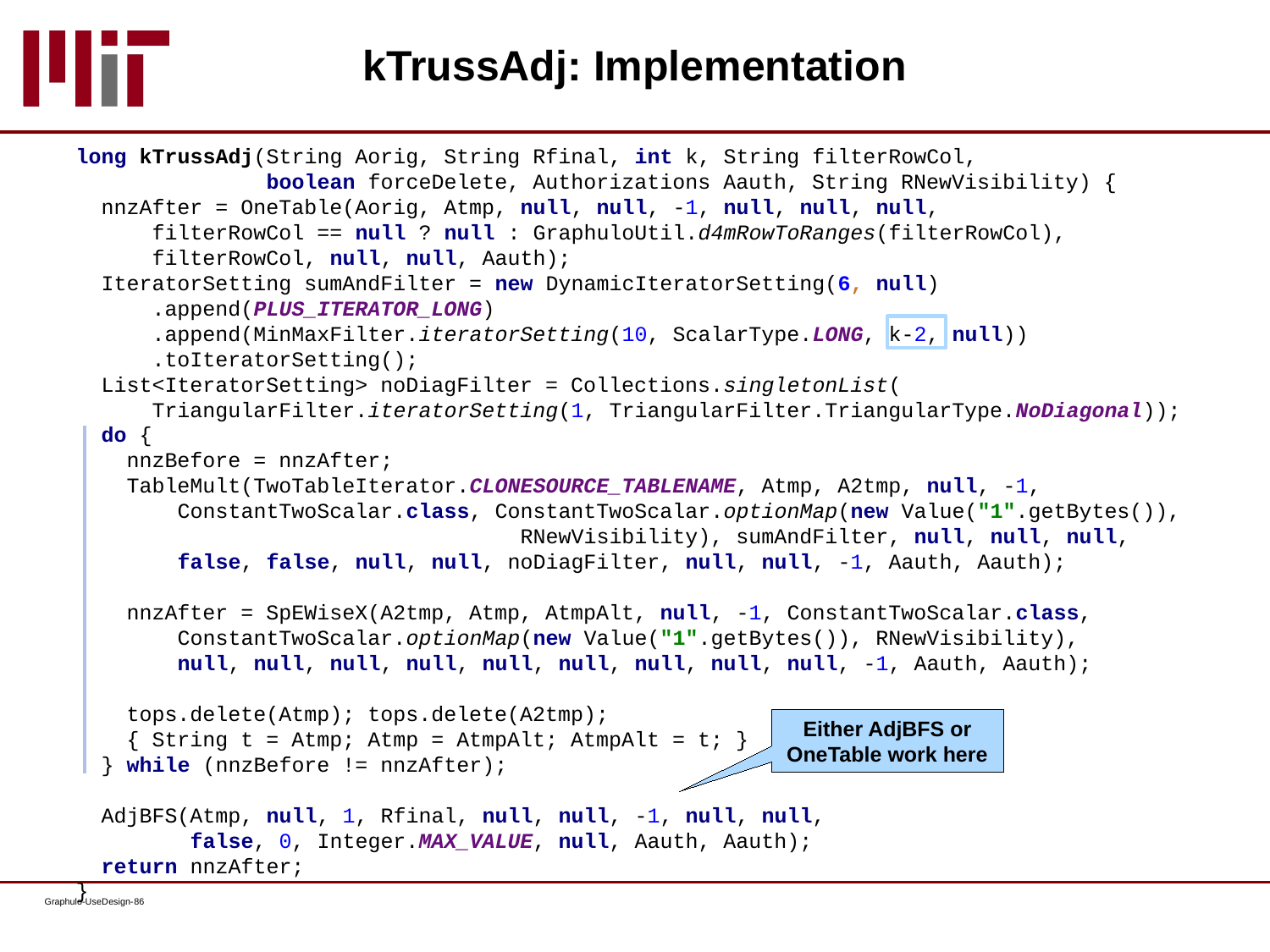

# kTrussAdj: Implementation
long kTrussAdj(String Aorig, String Rfinal, int k, String filterRowCol,
               boolean forceDelete, Authorizations Aauth, String RNewVisibility) {
  nnzAfter = OneTable(Aorig, Atmp, null, null, -1, null, null, null,
      filterRowCol == null ? null : GraphuloUtil.d4mRowToRanges(filterRowCol),
      filterRowCol, null, null, Aauth);
  IteratorSetting sumAndFilter = new DynamicIteratorSetting(6, null)
      .append(PLUS_ITERATOR_LONG)
      .append(MinMaxFilter.iteratorSetting(10, ScalarType.LONG, k-2, null))
      .toIteratorSetting();
  List<IteratorSetting> noDiagFilter = Collections.singletonList(
      TriangularFilter.iteratorSetting(1, TriangularFilter.TriangularType.NoDiagonal));
  do {
    nnzBefore = nnzAfter;
    TableMult(TwoTableIterator.CLONESOURCE_TABLENAME, Atmp, A2tmp, null, -1,
        ConstantTwoScalar.class, ConstantTwoScalar.optionMap(new Value("1".getBytes()),
                                   RNewVisibility), sumAndFilter, null, null, null,
        false, false, null, null, noDiagFilter, null, null, -1, Aauth, Aauth);
    nnzAfter = SpEWiseX(A2tmp, Atmp, AtmpAlt, null, -1, ConstantTwoScalar.class,
        ConstantTwoScalar.optionMap(new Value("1".getBytes()), RNewVisibility),
        null, null, null, null, null, null, null, null, null, -1, Aauth, Aauth);
    tops.delete(Atmp); tops.delete(A2tmp);
    { String t = Atmp; Atmp = AtmpAlt; AtmpAlt = t; }
  } while (nnzBefore != nnzAfter);
  AdjBFS(Atmp, null, 1, Rfinal, null, null, -1, null, null,
         false, 0, Integer.MAX_VALUE, null, Aauth, Aauth);
  return nnzAfter;
}

Either AdjBFS or OneTable work here